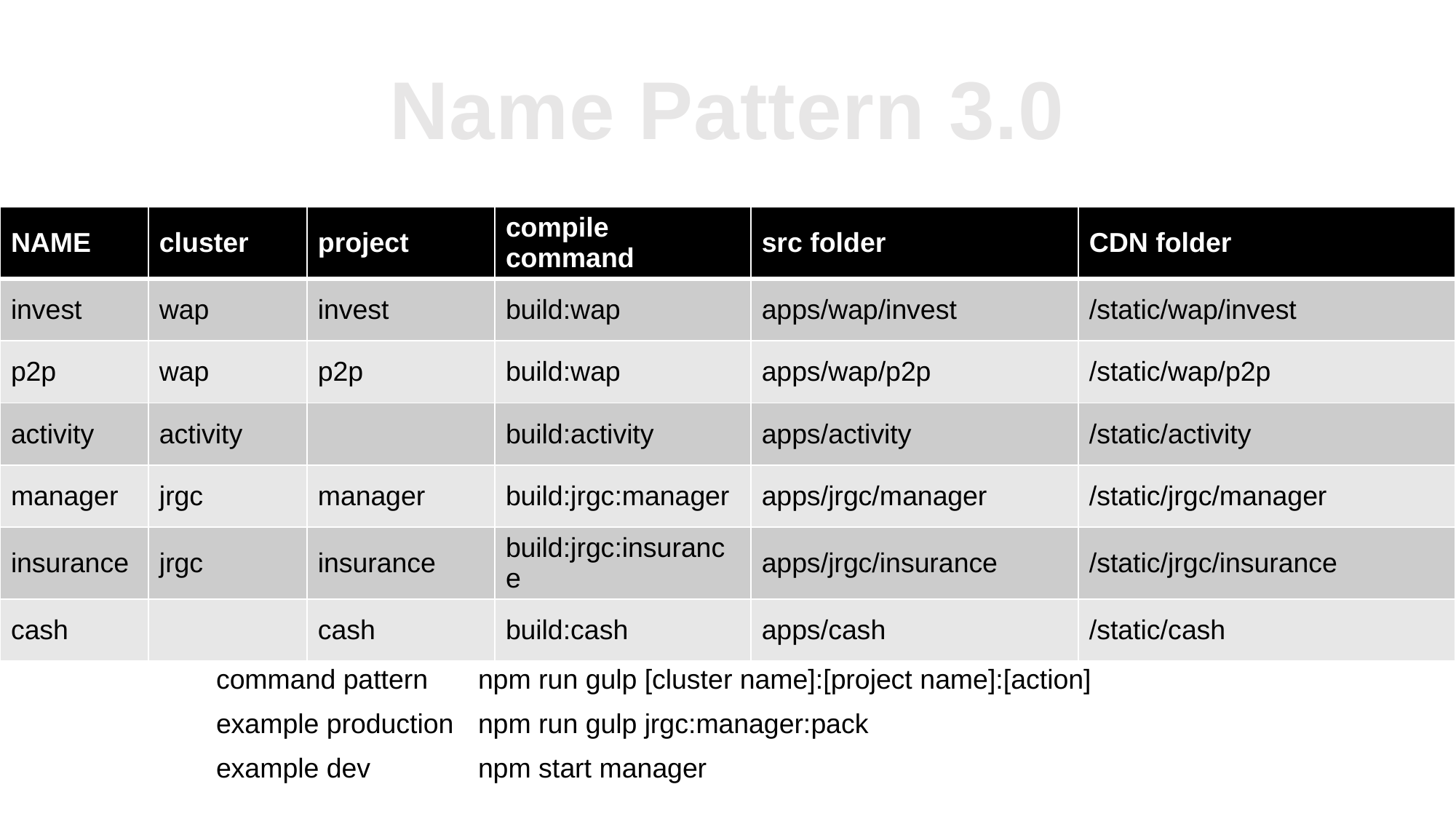

Name Pattern 3.0
| NAME | cluster | project | compile command | src folder | CDN folder |
| --- | --- | --- | --- | --- | --- |
| invest | wap | invest | build:wap | apps/wap/invest | /static/wap/invest |
| p2p | wap | p2p | build:wap | apps/wap/p2p | /static/wap/p2p |
| activity | activity |  | build:activity | apps/activity | /static/activity |
| manager | jrgc | manager | build:jrgc:manager | apps/jrgc/manager | /static/jrgc/manager |
| insurance | jrgc | insurance | build:jrgc:insurance | apps/jrgc/insurance | /static/jrgc/insurance |
| cash |  | cash | build:cash | apps/cash | /static/cash |
| command pattern | npm run gulp [cluster name]:[project name]:[action] |
| --- | --- |
| example production | npm run gulp jrgc:manager:pack |
| example dev | npm start manager |